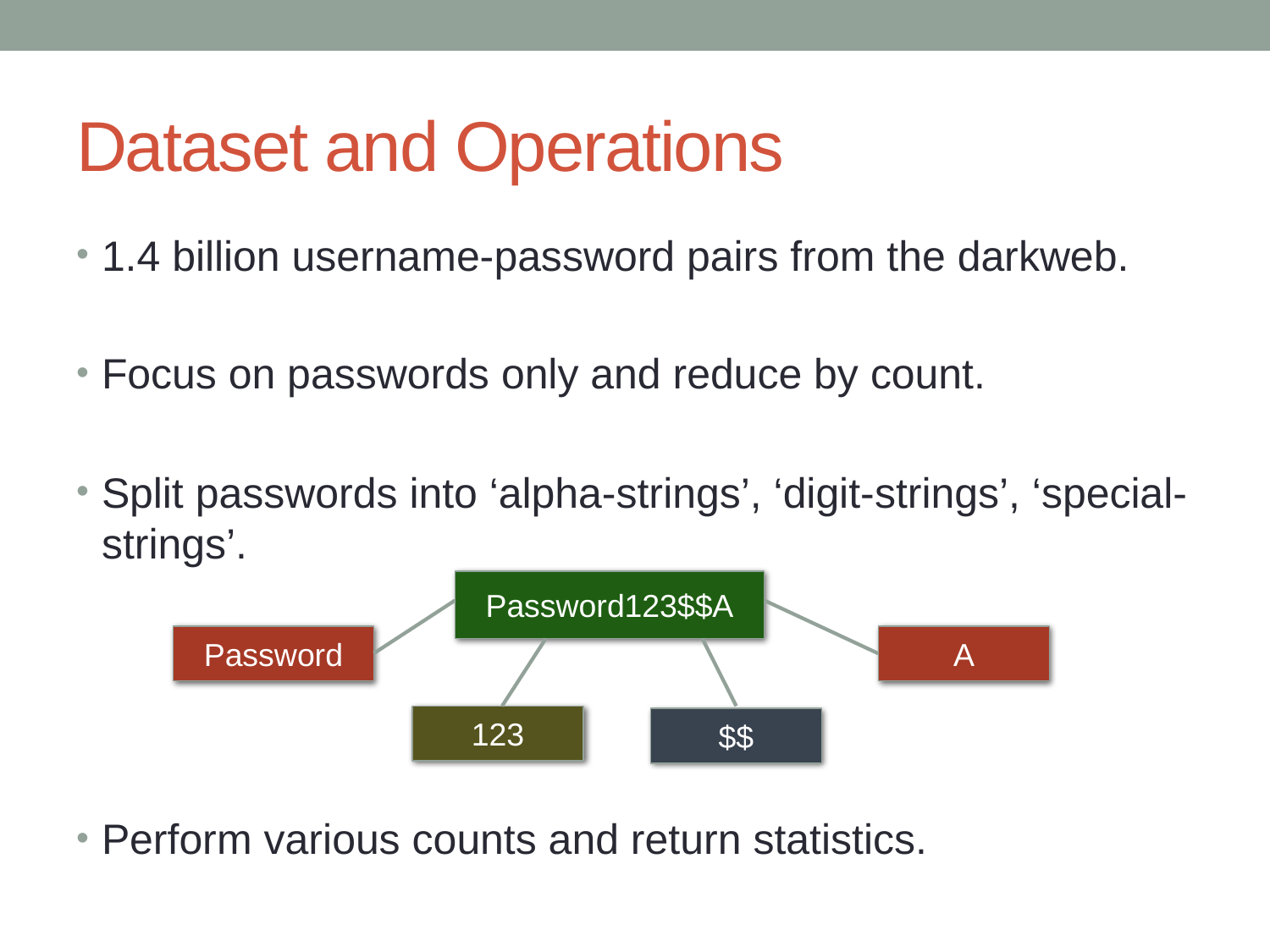

# Dataset and Operations
1.4 billion username-password pairs from the darkweb.

Focus on passwords only and reduce by count.

Split passwords into ‘alpha-strings’, ‘digit-strings’, ‘special-strings’.

Perform various counts and return statistics.
Password123$$A
Password
A
123
$$